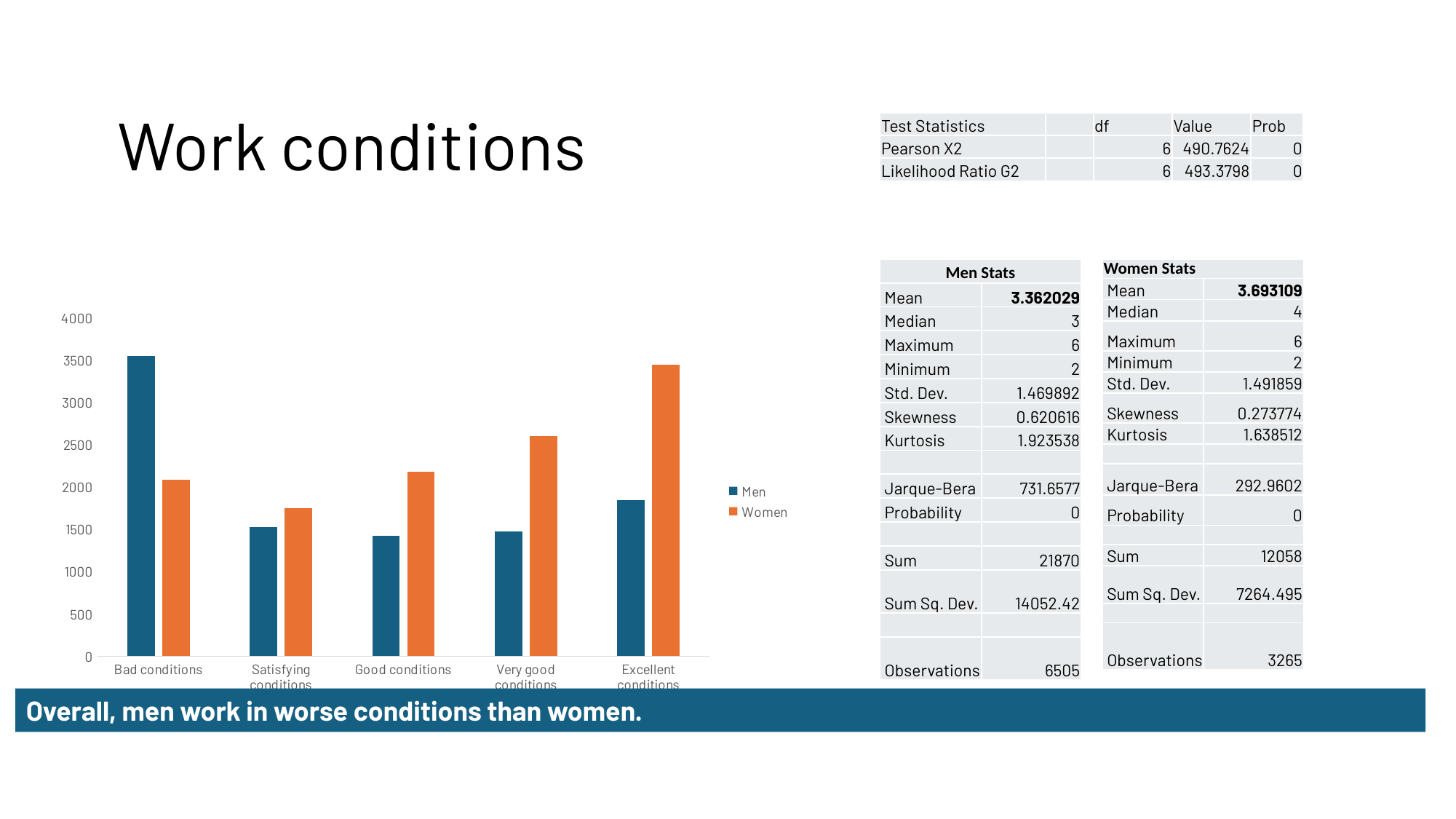

# Work conditions
| Test Statistics |  | df | Value | Prob |
| --- | --- | --- | --- | --- |
| Pearson X2 |  | 6 | 490.7624 | 0 |
| Likelihood Ratio G2 |  | 6 | 493.3798 | 0 |
| Men Stats |  |
| --- | --- |
| Mean | 3.362029 |
| Median | 3 |
| Maximum | 6 |
| Minimum | 2 |
| Std. Dev. | 1.469892 |
| Skewness | 0.620616 |
| Kurtosis | 1.923538 |
|  |  |
| Jarque-Bera | 731.6577 |
| Probability | 0 |
|  |  |
| Sum | 21870 |
| Sum Sq. Dev. | 14052.42 |
|  |  |
| Observations | 6505 |
| Women Stats |  |
| --- | --- |
| Mean | 3.693109 |
| Median | 4 |
| Maximum | 6 |
| Minimum | 2 |
| Std. Dev. | 1.491859 |
| Skewness | 0.273774 |
| Kurtosis | 1.638512 |
|  |  |
| Jarque-Bera | 292.9602 |
| Probability | 0 |
|  |  |
| Sum | 12058 |
| Sum Sq. Dev. | 7264.495 |
|  |  |
| Observations | 3265 |

### Chart

| Category | Men | Women |
|---|---|---|
| Bad conditions | 3548.0 | 2086.0 |
| Satisfying conditions | 1527.0 | 1752.0 |
| Good conditions | 1420.0 | 2176.0 |
| Very good conditions | 1475.0 | 2600.0 |
| Excellent conditions | 1842.0 | 3444.0 |
Overall, men work in worse conditions than women.